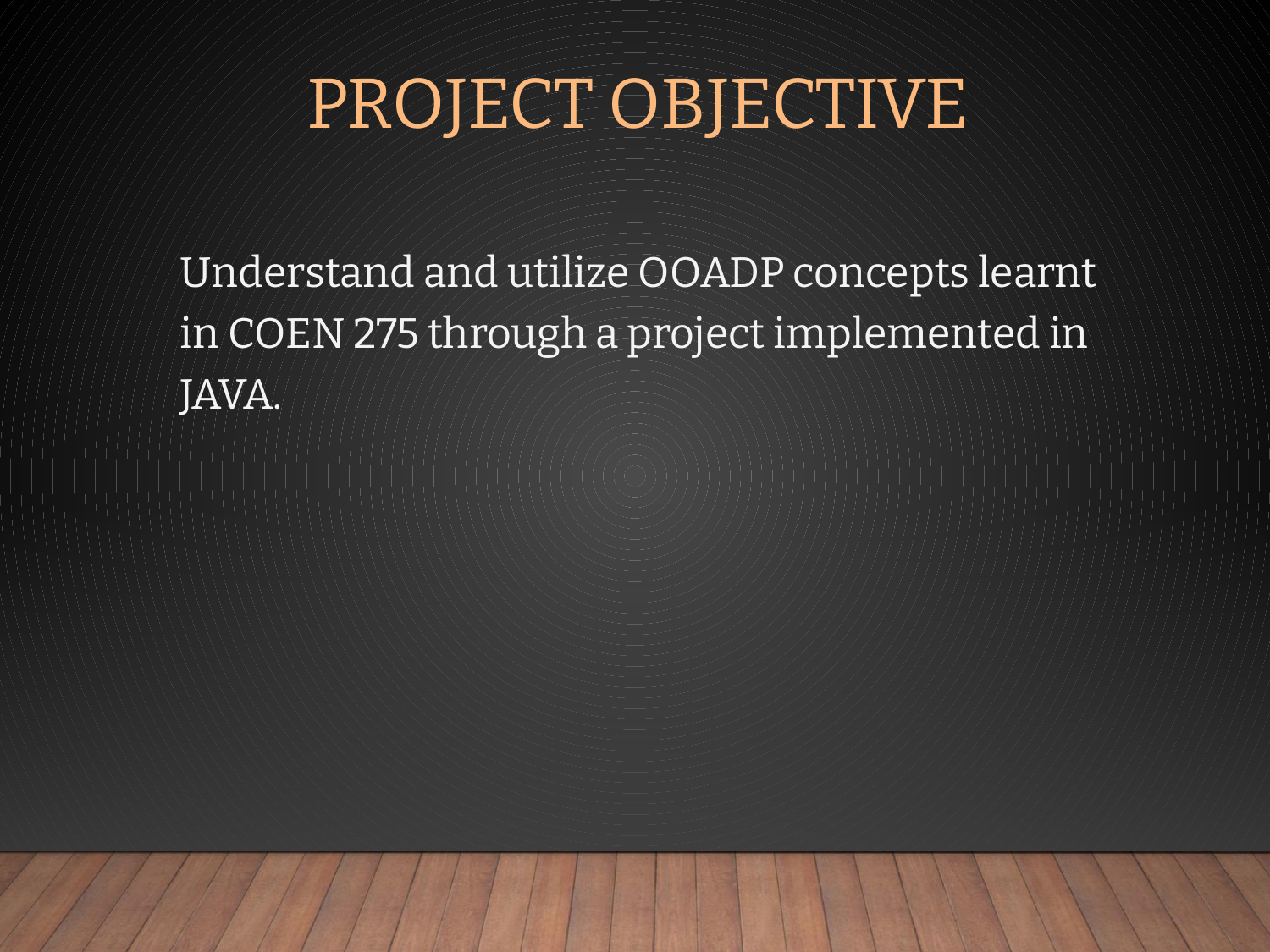

# PROJECT OBJECTIVE
Understand and utilize OOADP concepts learnt in COEN 275 through a project implemented in JAVA.